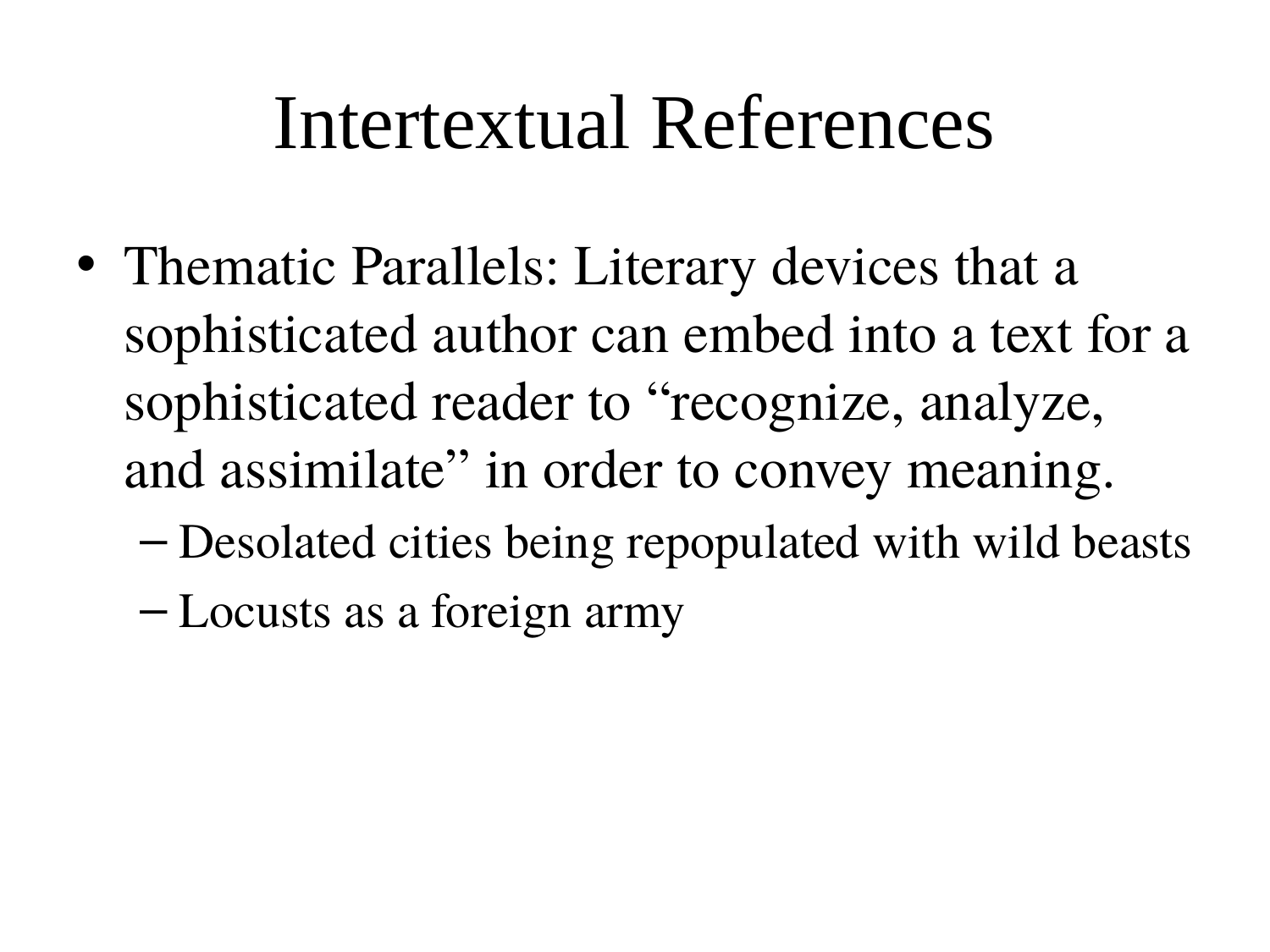

# Intertextual References
Thematic Parallels: Literary devices that a sophisticated author can embed into a text for a sophisticated reader to “recognize, analyze, and assimilate” in order to convey meaning.
Desolated cities being repopulated with wild beasts
Locusts as a foreign army